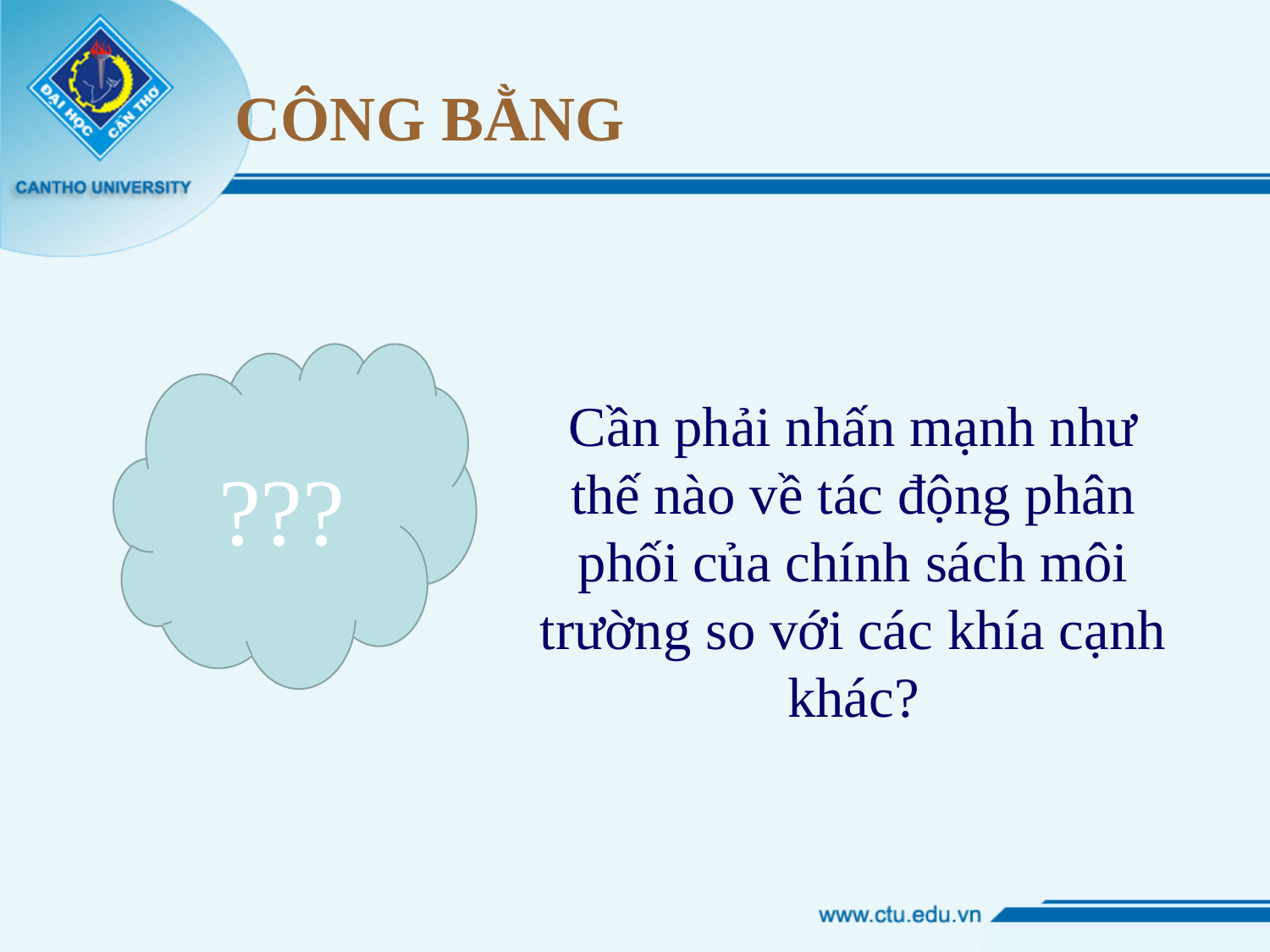

# CÔNG BẰNG

Cần phải nhấn mạnh như thế nào về tác động phân phối của chính sách môi trường so với các khía cạnh khác?

???